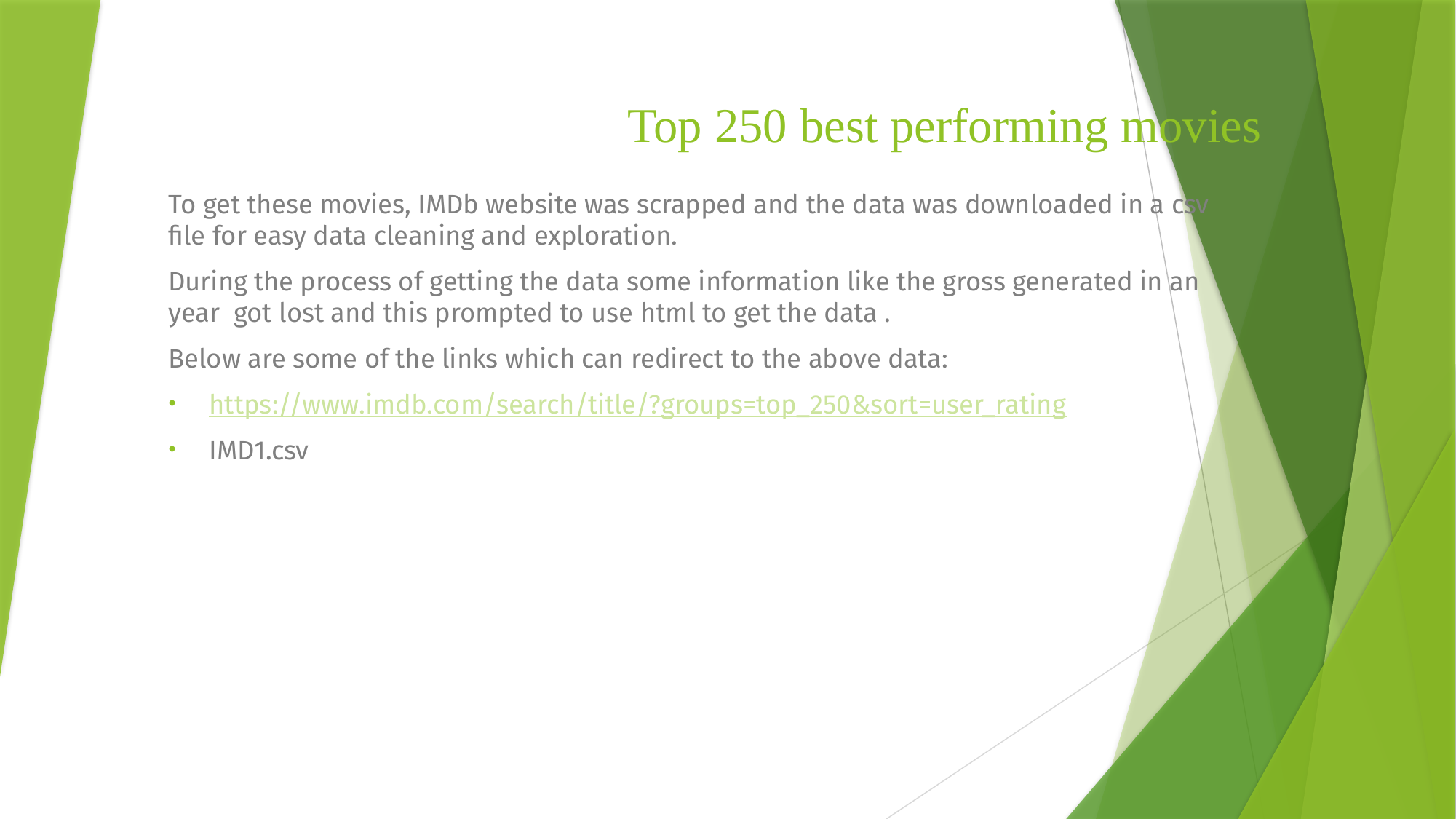

# Top 250 best performing movies
To get these movies, IMDb website was scrapped and the data was downloaded in a csv file for easy data cleaning and exploration.
During the process of getting the data some information like the gross generated in an year  got lost and this prompted to use html to get the data .
Below are some of the links which can redirect to the above data:
https://www.imdb.com/search/title/?groups=top_250&sort=user_rating
IMD1.csv